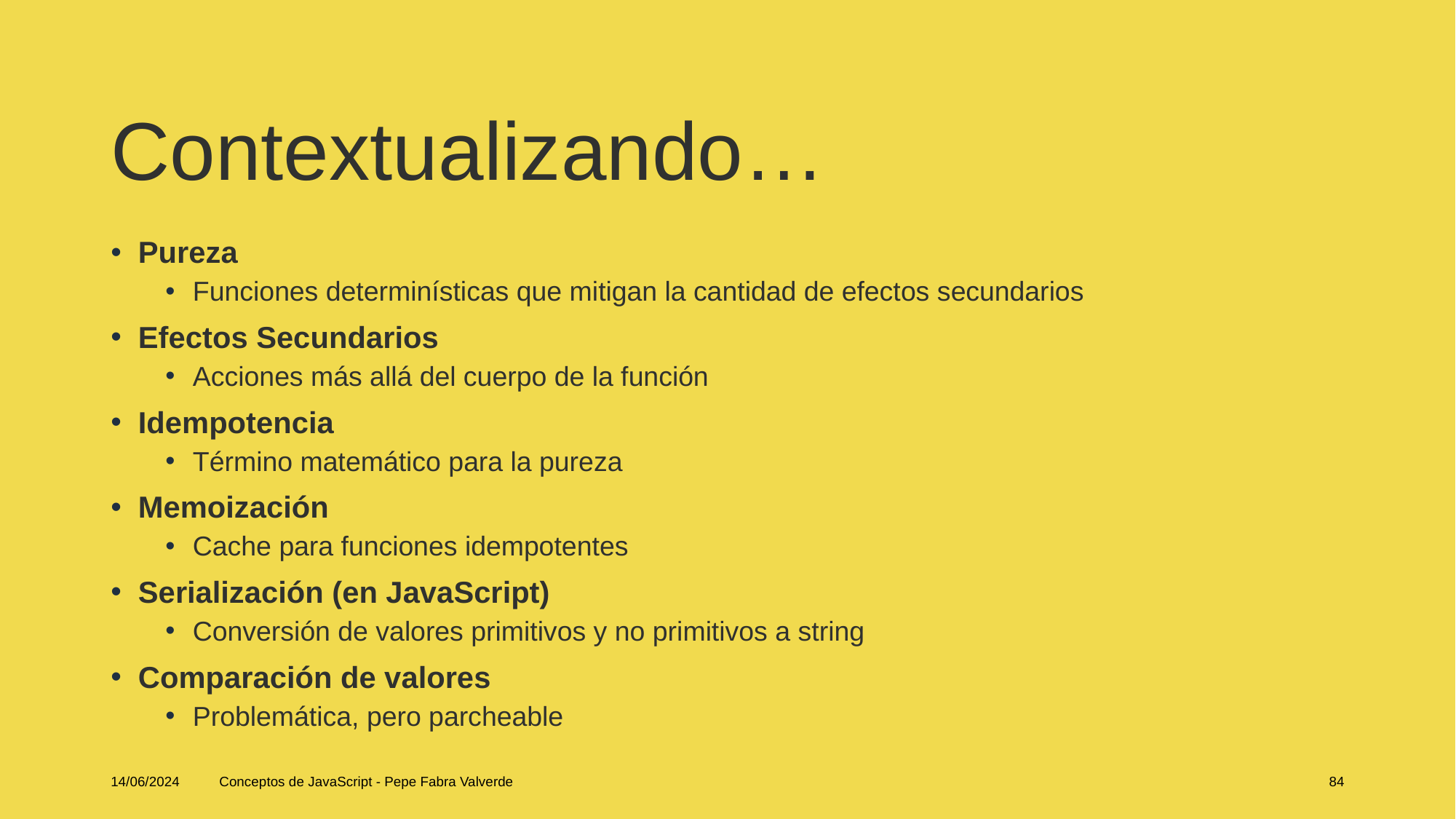

# Contextualizando…
Pureza
Funciones determinísticas que mitigan la cantidad de efectos secundarios
Efectos Secundarios
Acciones más allá del cuerpo de la función
Idempotencia
Término matemático para la pureza
Memoización
Cache para funciones idempotentes
Serialización (en JavaScript)
Conversión de valores primitivos y no primitivos a string
Comparación de valores
Problemática, pero parcheable

14/06/2024
Conceptos de JavaScript - Pepe Fabra Valverde
84